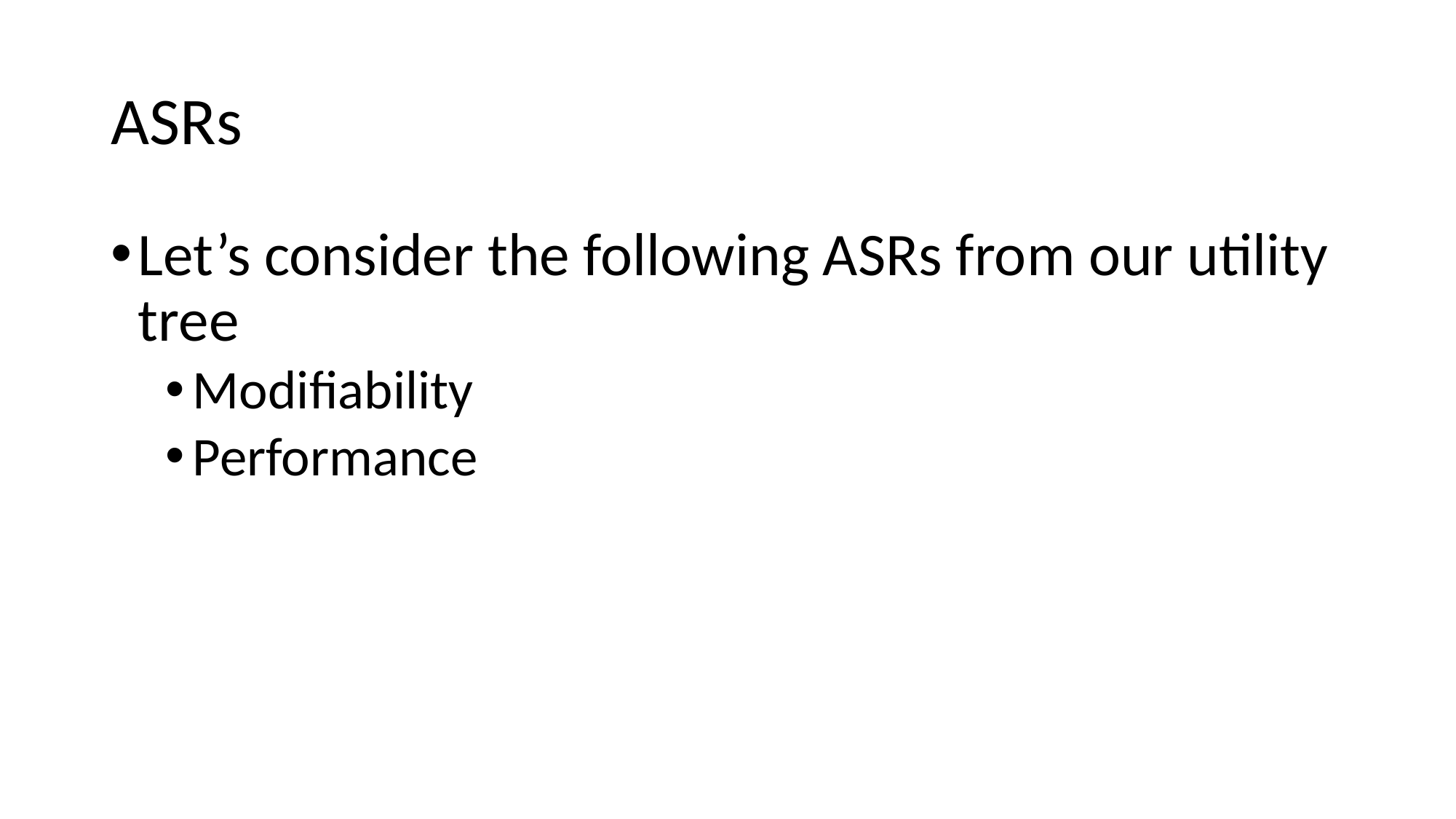

# ASRs
Let’s consider the following ASRs from our utility tree
Modifiability
Performance